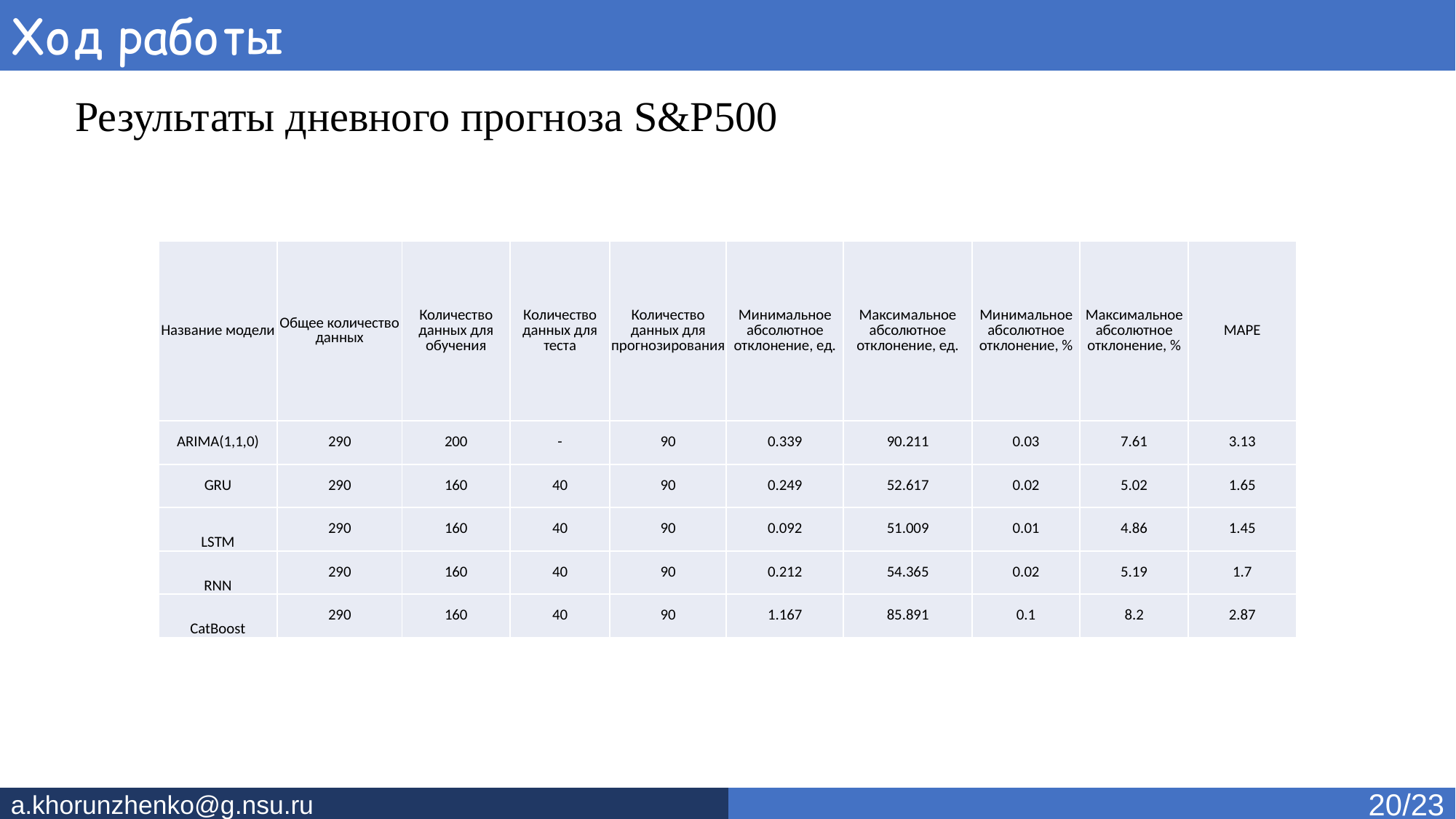

Ход работы
Результаты дневного прогноза S&P500
| Название модели | Общее количество данных | Количество данных для обучения | Количество данных для теста | Количество данных для прогнозирования | Минимальное абсолютное отклонение, ед. | Максимальное абсолютное отклонение, ед. | Минимальное абсолютное отклонение, % | Максимальное абсолютное отклонение, % | MAPE |
| --- | --- | --- | --- | --- | --- | --- | --- | --- | --- |
| ARIMA(1,1,0) | 290 | 200 | - | 90 | 0.339 | 90.211 | 0.03 | 7.61 | 3.13 |
| GRU | 290 | 160 | 40 | 90 | 0.249 | 52.617 | 0.02 | 5.02 | 1.65 |
| LSTM | 290 | 160 | 40 | 90 | 0.092 | 51.009 | 0.01 | 4.86 | 1.45 |
| RNN | 290 | 160 | 40 | 90 | 0.212 | 54.365 | 0.02 | 5.19 | 1.7 |
| CatBoost | 290 | 160 | 40 | 90 | 1.167 | 85.891 | 0.1 | 8.2 | 2.87 |
a.khorunzhenko@g.nsu.ru
20/23